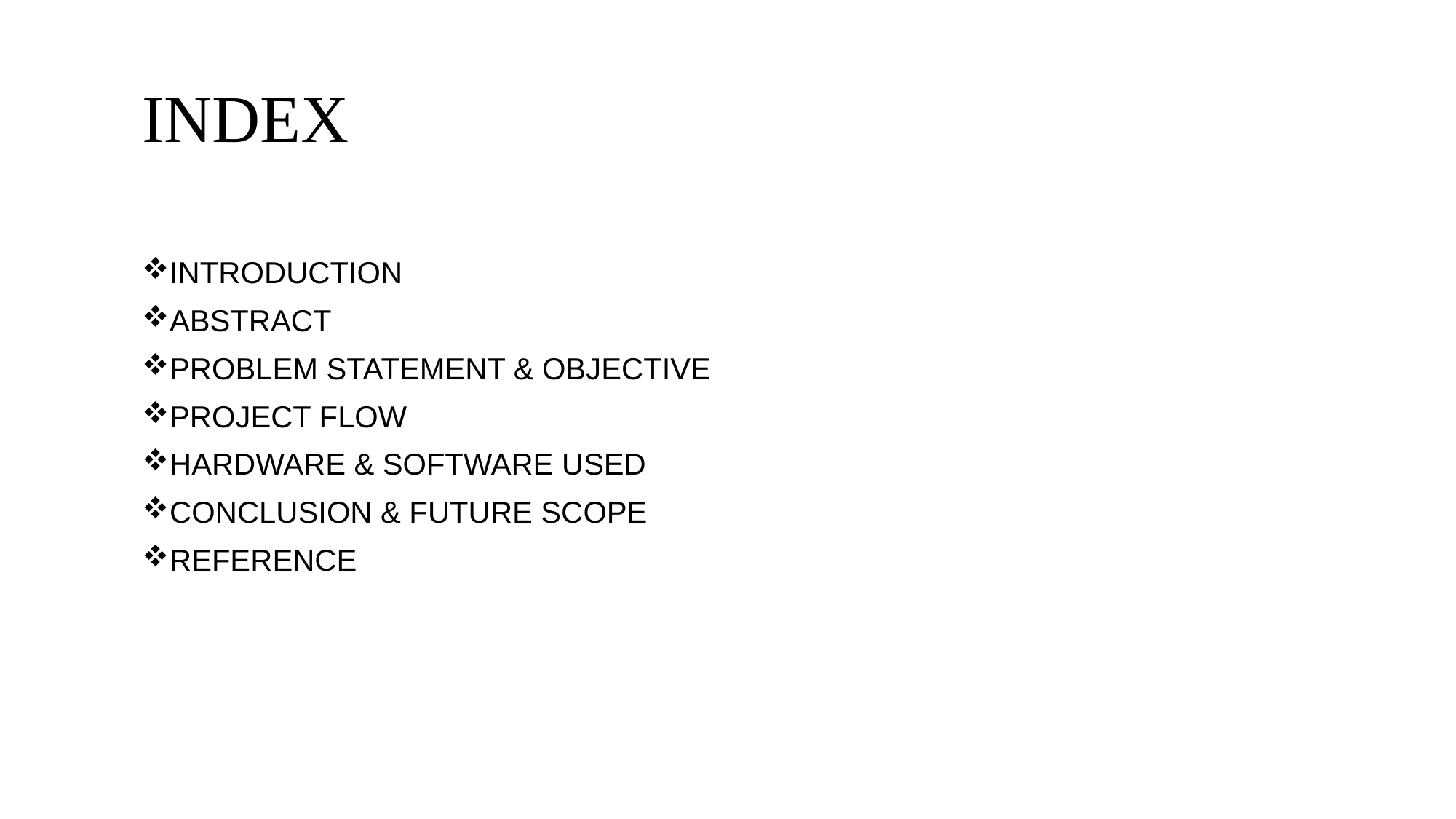

# INDEX
INTRODUCTION
ABSTRACT
PROBLEM STATEMENT & OBJECTIVE
PROJECT FLOW
HARDWARE & SOFTWARE USED
CONCLUSION & FUTURE SCOPE
REFERENCE